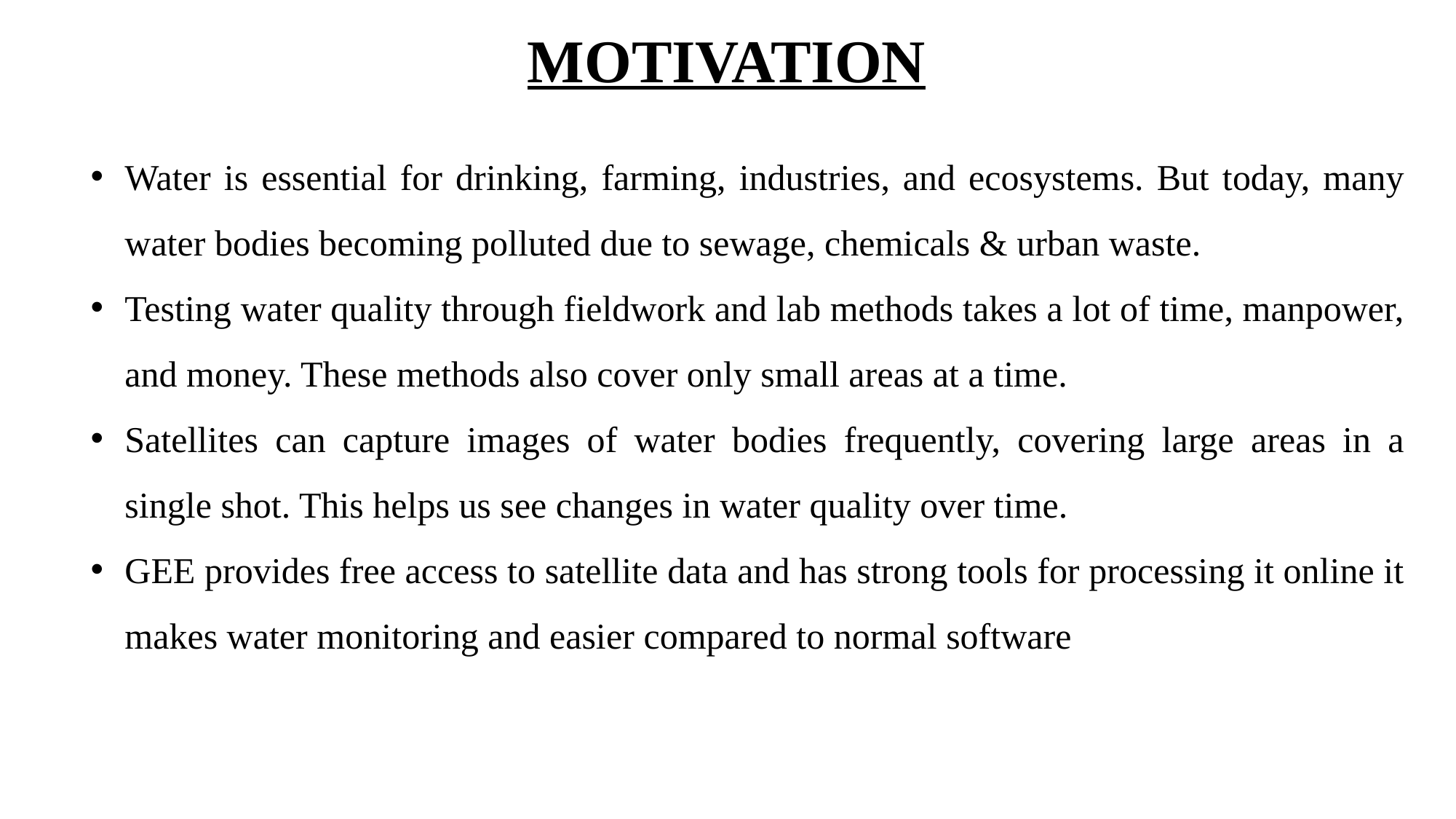

MOTIVATION
Water is essential for drinking, farming, industries, and ecosystems. But today, many water bodies becoming polluted due to sewage, chemicals & urban waste.
Testing water quality through fieldwork and lab methods takes a lot of time, manpower, and money. These methods also cover only small areas at a time.
Satellites can capture images of water bodies frequently, covering large areas in a single shot. This helps us see changes in water quality over time.
GEE provides free access to satellite data and has strong tools for processing it online it makes water monitoring and easier compared to normal software